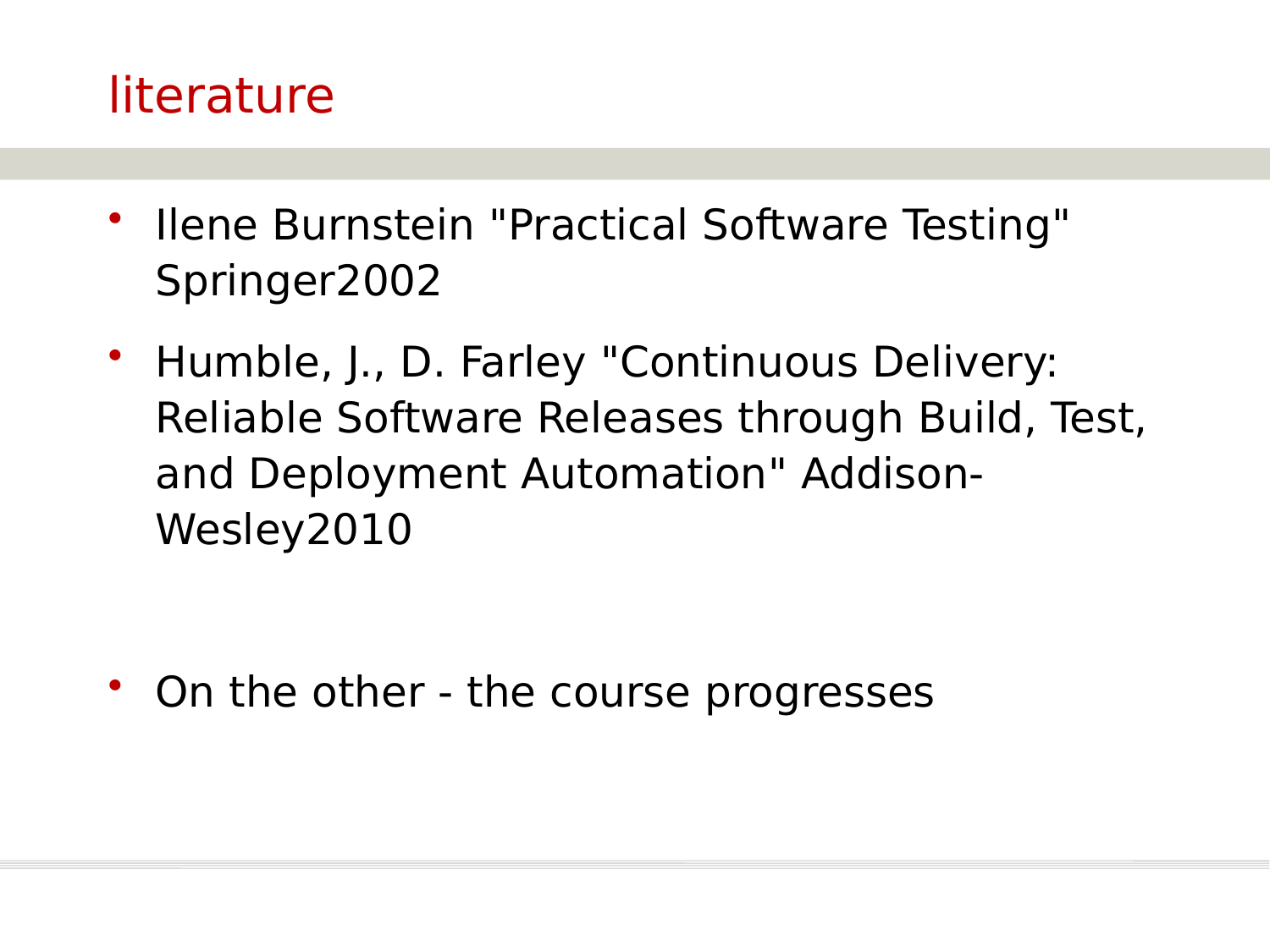

# literature
Ilene Burnstein "Practical Software Testing" Springer2002
Humble, J., D. Farley "Continuous Delivery: Reliable Software Releases through Build, Test, and Deployment Automation" Addison-Wesley2010

On the other - the course progresses